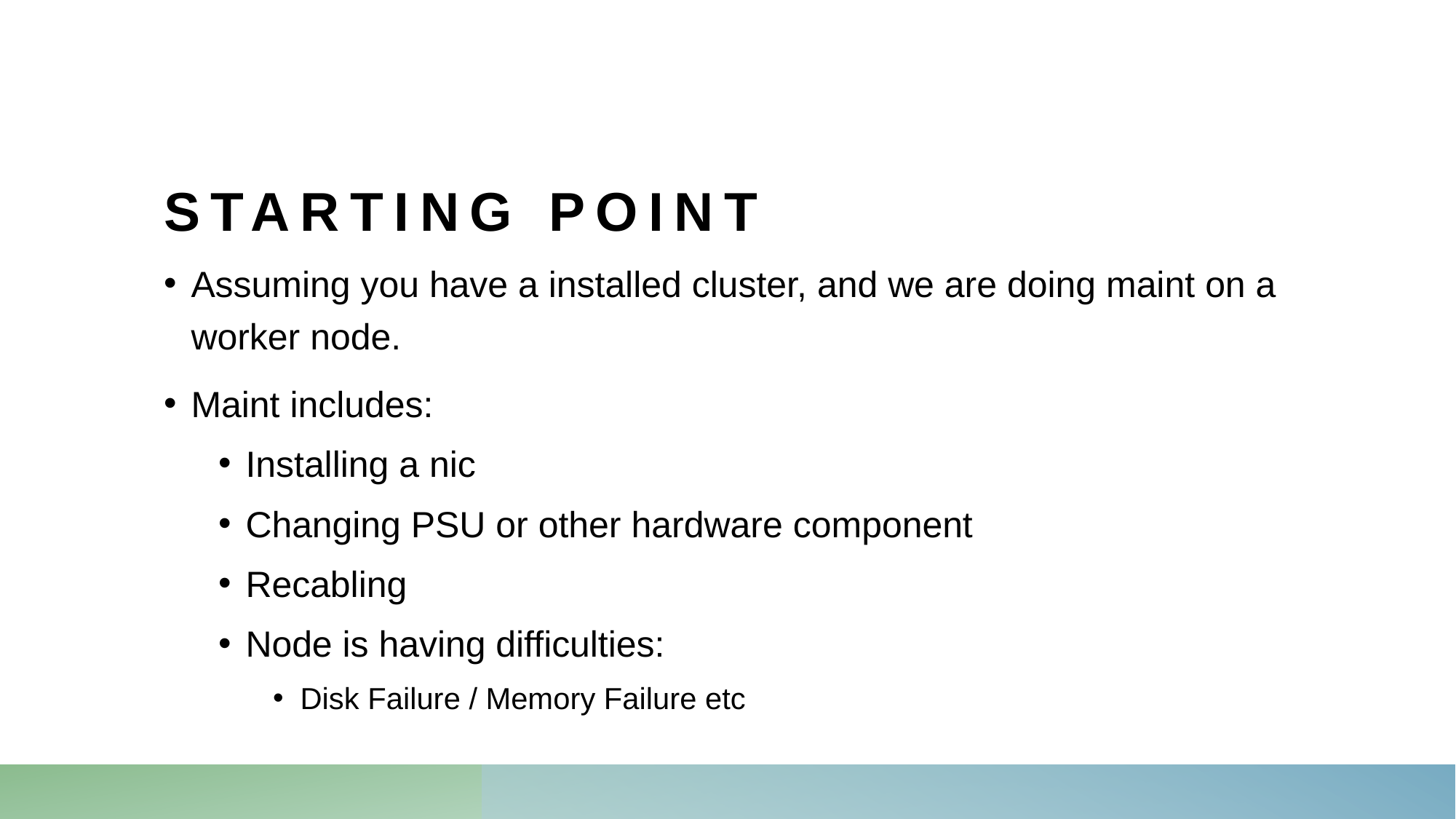

# Starting Point
Assuming you have a installed cluster, and we are doing maint on a worker node.
Maint includes:
Installing a nic
Changing PSU or other hardware component
Recabling
Node is having difficulties:
Disk Failure / Memory Failure etc